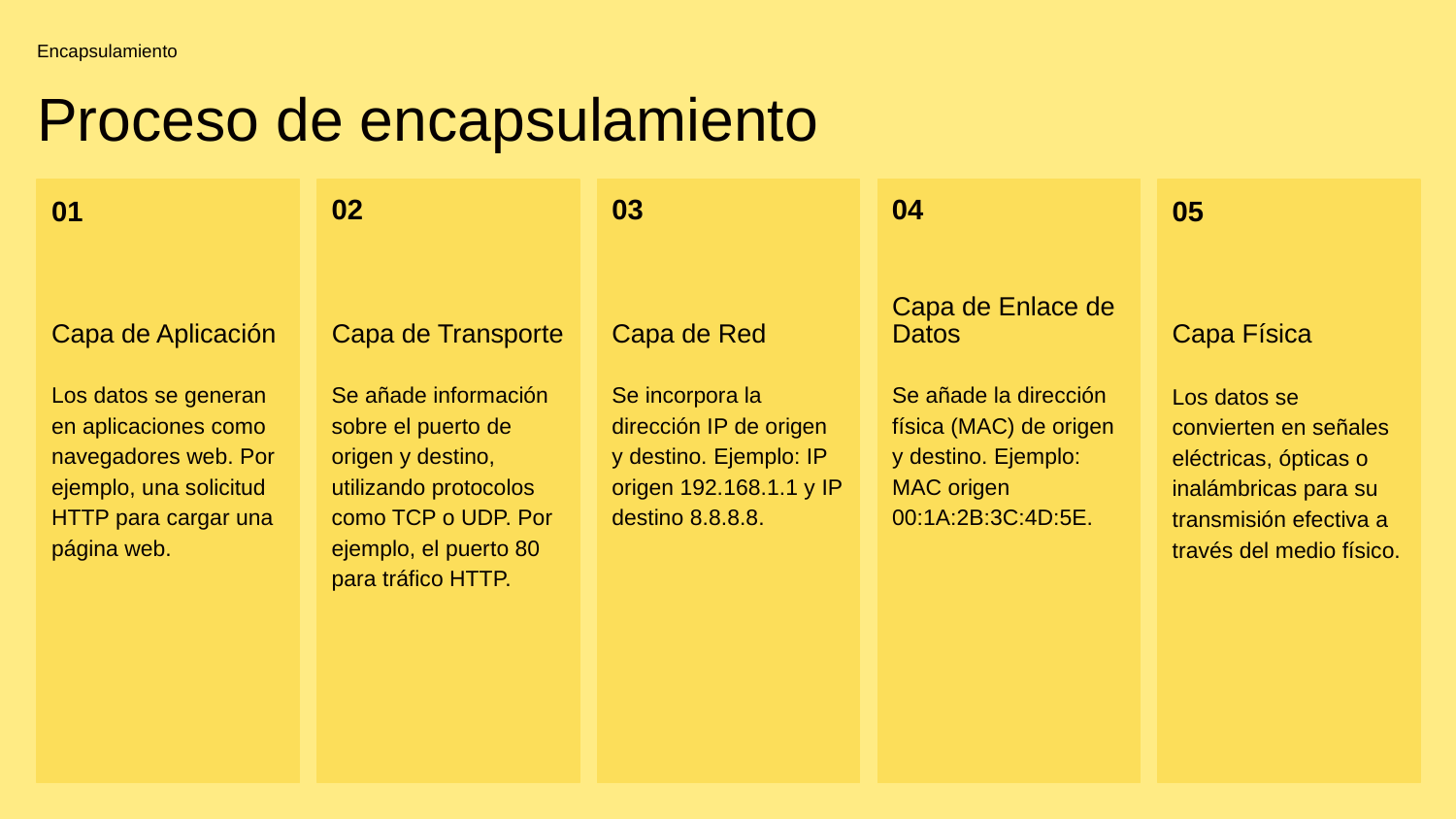

Encapsulamiento
Proceso de encapsulamiento
02
03
04
01
05
Capa de Aplicación
Capa de Transporte
Capa de Red
Capa de Enlace de Datos
Capa Física
Los datos se generan en aplicaciones como navegadores web. Por ejemplo, una solicitud HTTP para cargar una página web.
Se añade información sobre el puerto de origen y destino, utilizando protocolos como TCP o UDP. Por ejemplo, el puerto 80 para tráfico HTTP.
Se incorpora la dirección IP de origen y destino. Ejemplo: IP origen 192.168.1.1 y IP destino 8.8.8.8.
Se añade la dirección física (MAC) de origen y destino. Ejemplo: MAC origen 00:1A:2B:3C:4D:5E.
Los datos se convierten en señales eléctricas, ópticas o inalámbricas para su transmisión efectiva a través del medio físico.